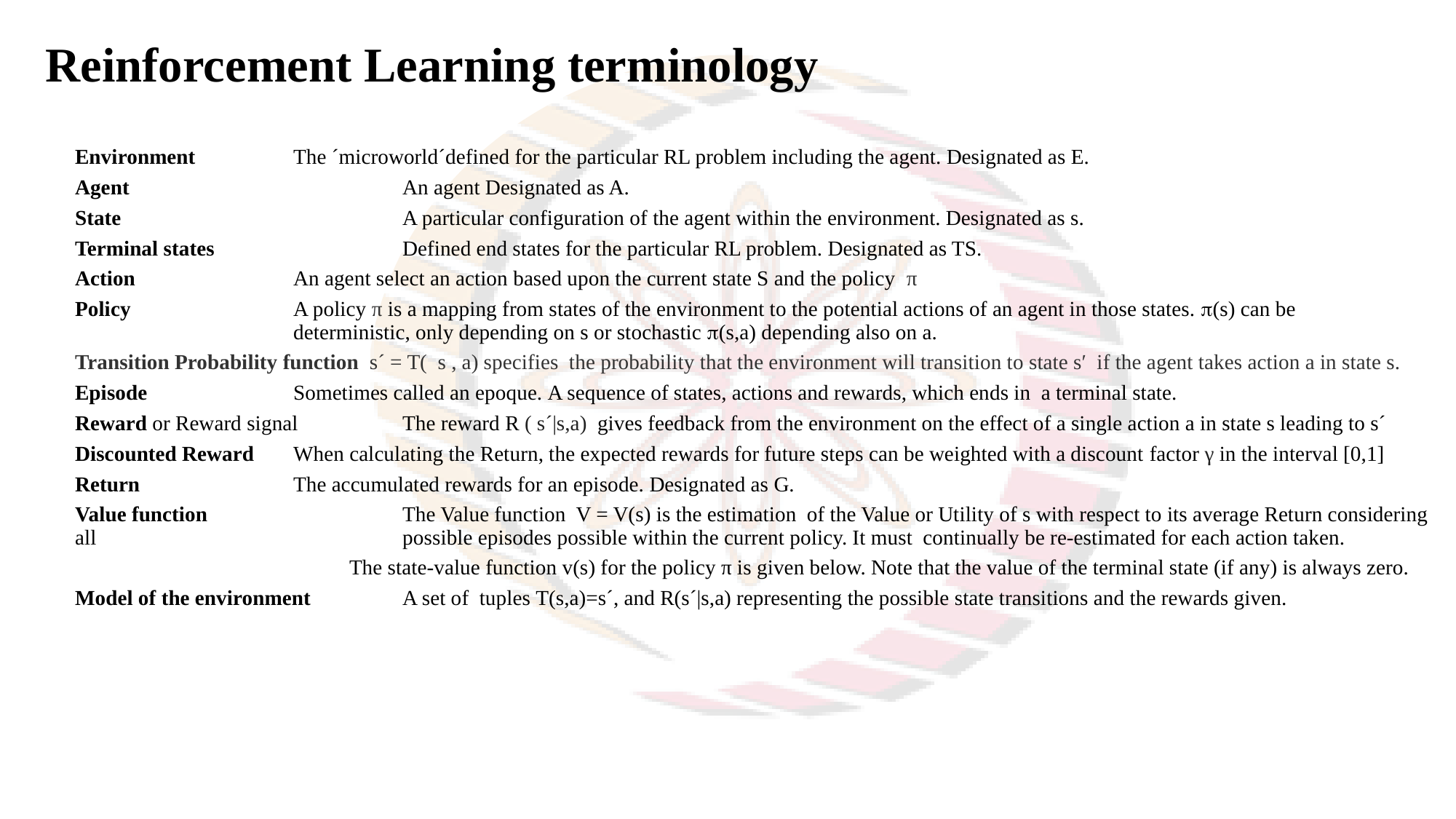

Reinforcement Learning terminology

Environment             	The ´microworld´defined for the particular RL problem including the agent. Designated as E.
Agent			An agent Designated as A.
State			A particular configuration of the agent within the environment. Designated as s.
Terminal states		Defined end states for the particular RL problem. Designated as TS.
Action		An agent select an action based upon the current state S and the policy  π
Policy		A policy π is a mapping from states of the environment to the potential actions of an agent in those states. π(s) can be 			deterministic, only depending on s or stochastic π(s,a) depending also on a.
Transition Probability function  s´ = T(  s , a) specifies  the probability that the environment will transition to state s′  if the agent takes action a in state s.
Episode		Sometimes called an epoque. A sequence of states, actions and rewards, which ends in  a terminal state.
Reward or Reward signal   	The reward R ( s´|s,a)  gives feedback from the environment on the effect of a single action a in state s leading to s´
Discounted Reward	When calculating the Return, the expected rewards for future steps can be weighted with a discount factor γ in the interval [0,1]
Return		The accumulated rewards for an episode. Designated as G.
Value function		The Value function  V = V(s) is the estimation  of the Value or Utility of s with respect to its average Return considering all 			possible episodes possible within the current policy. It must  continually be re-estimated for each action taken.
                                                    The state-value function v(s) for the policy π is given below. Note that the value of the terminal state (if any) is always zero.
Model of the environment  	A set of  tuples T(s,a)=s´, and R(s´|s,a) representing the possible state transitions and the rewards given.